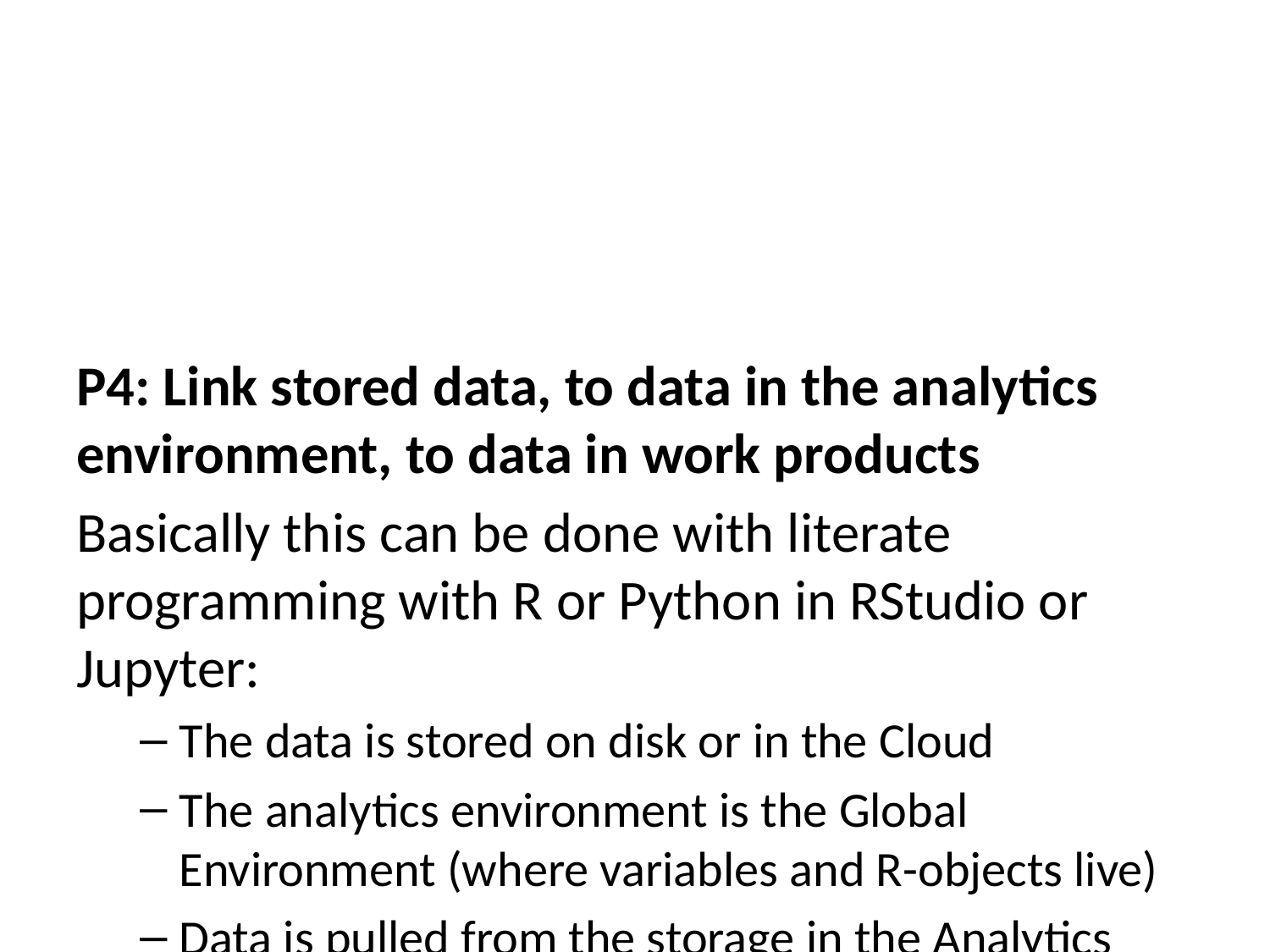

P4: Link stored data, to data in the analytics environment, to data in work products
Basically this can be done with literate programming with R or Python in RStudio or Jupyter:
The data is stored on disk or in the Cloud
The analytics environment is the Global Environment (where variables and R-objects live)
Data is pulled from the storage in the Analytics Environment by a script
The work products (Rmd / Notebooks) bring it together